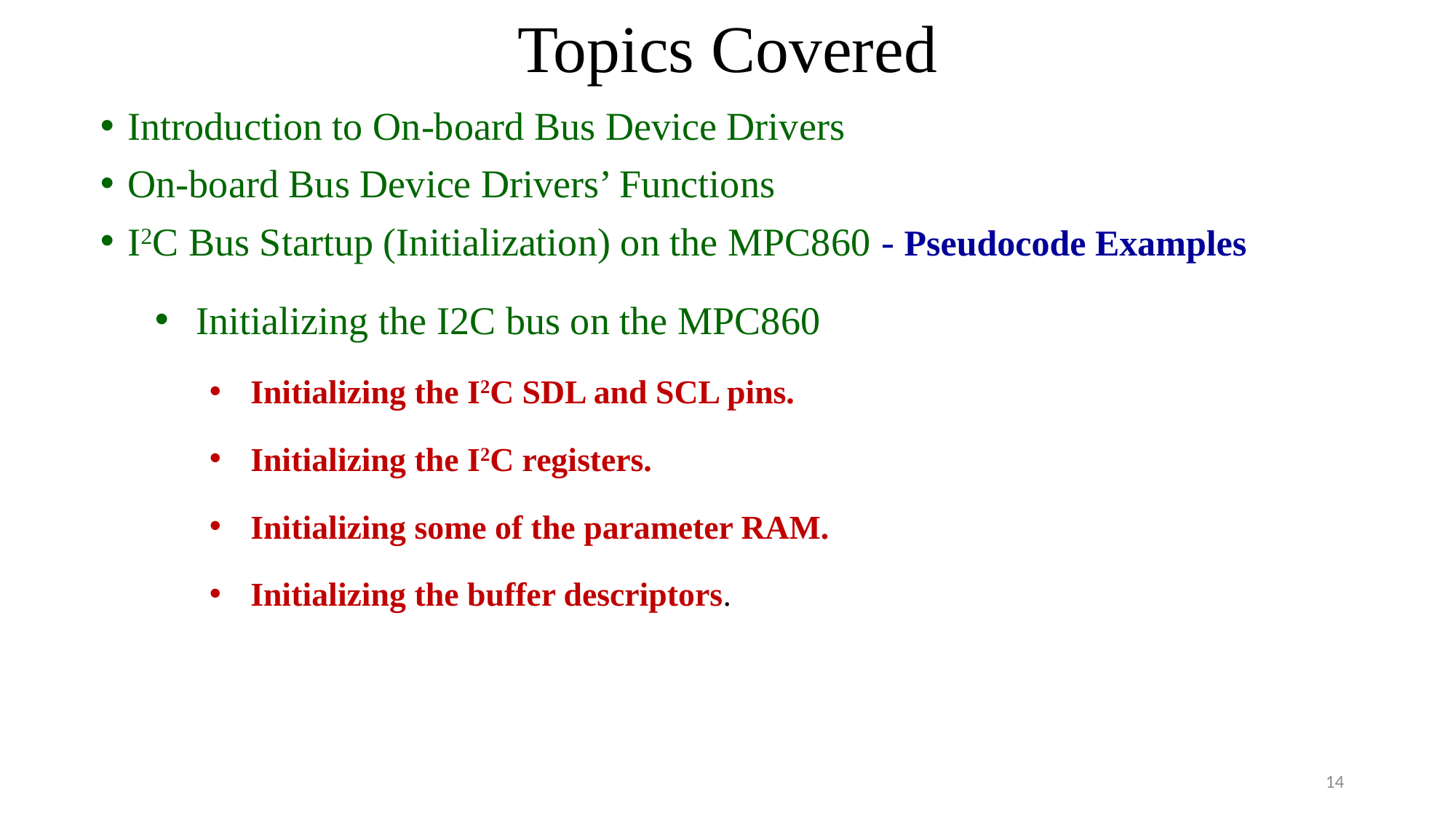

# Topics Covered
Introduction to On-board Bus Device Drivers
On-board Bus Device Drivers’ Functions
I2C Bus Startup (Initialization) on the MPC860 - Pseudocode Examples
Initializing the I2C bus on the MPC860
Initializing the I2C SDL and SCL pins.
Initializing the I2C registers.
Initializing some of the parameter RAM.
Initializing the buffer descriptors.
14